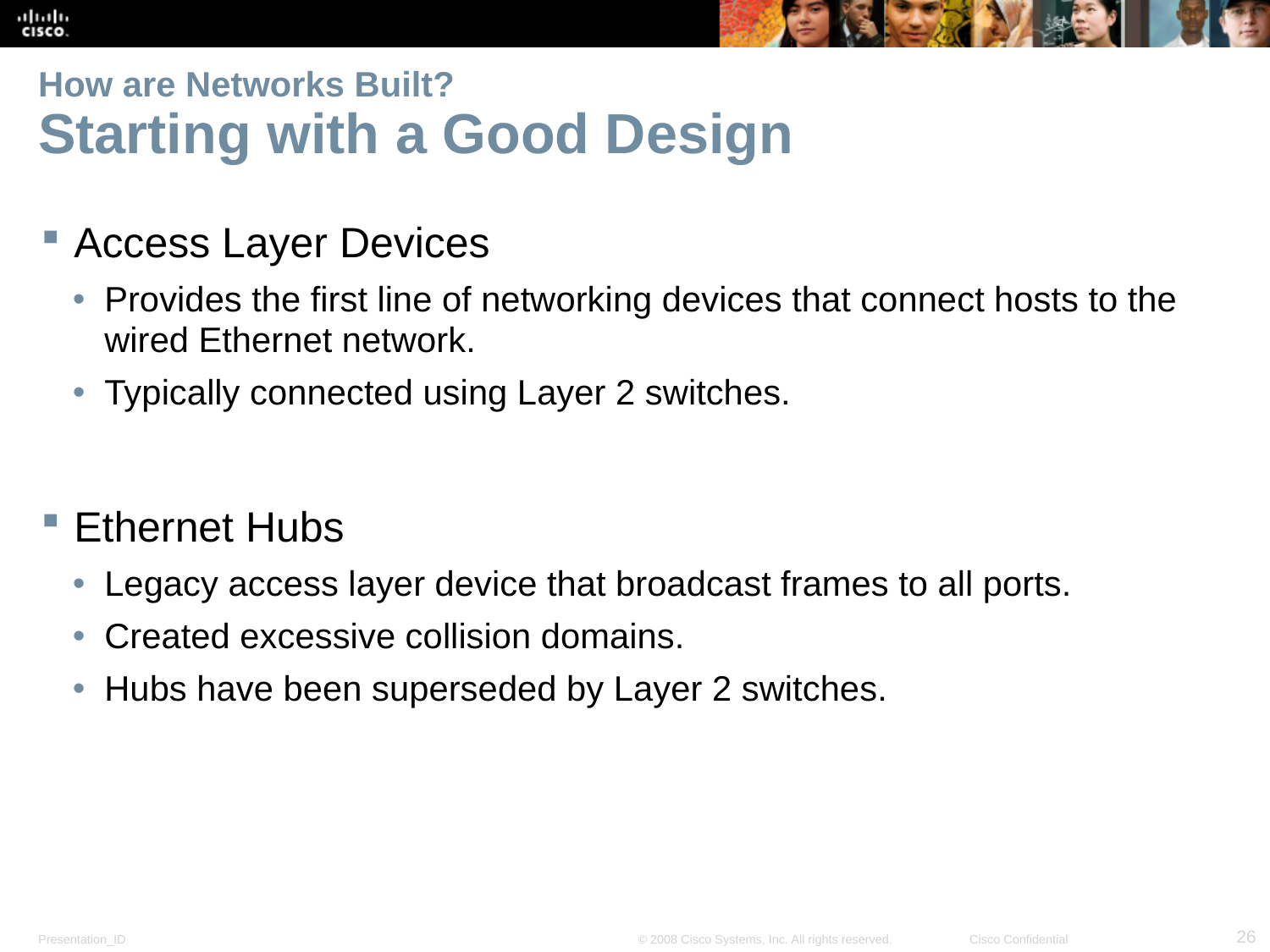

# How are Networks Built? Starting with a Good Design
Access Layer Devices
Provides the first line of networking devices that connect hosts to the wired Ethernet network.
Typically connected using Layer 2 switches.

Ethernet Hubs
Legacy access layer device that broadcast frames to all ports.
Created excessive collision domains.
Hubs have been superseded by Layer 2 switches.